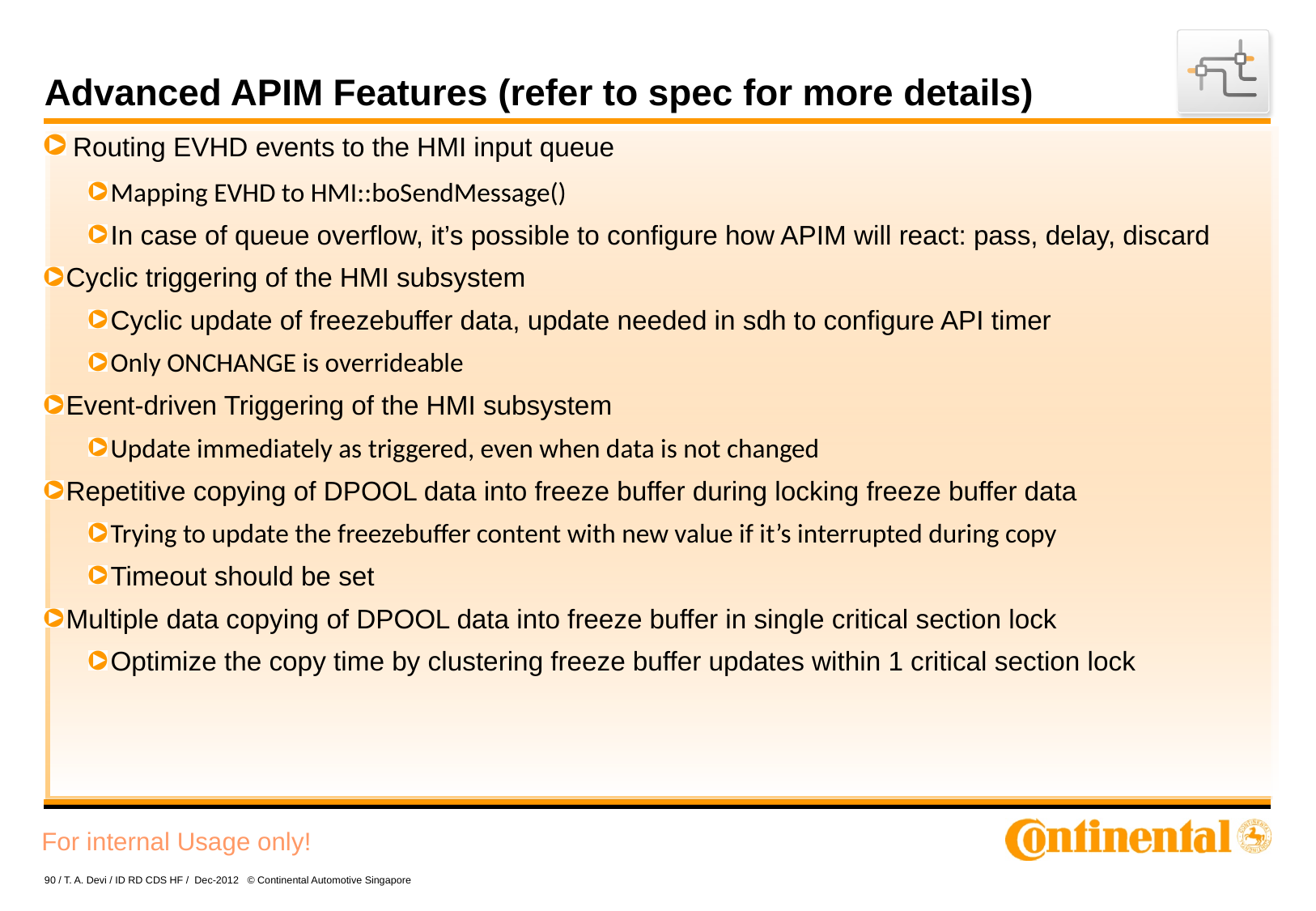

# Advanced APIM Features (refer to spec for more details)
 Routing EVHD events to the HMI input queue
Mapping EVHD to HMI::boSendMessage()
In case of queue overflow, it’s possible to configure how APIM will react: pass, delay, discard
Cyclic triggering of the HMI subsystem
Cyclic update of freezebuffer data, update needed in sdh to configure API timer
Only ONCHANGE is overrideable
Event-driven Triggering of the HMI subsystem
Update immediately as triggered, even when data is not changed
Repetitive copying of DPOOL data into freeze buffer during locking freeze buffer data
Trying to update the freezebuffer content with new value if it’s interrupted during copy
Timeout should be set
Multiple data copying of DPOOL data into freeze buffer in single critical section lock
Optimize the copy time by clustering freeze buffer updates within 1 critical section lock

90 / T. A. Devi / ID RD CDS HF /  Dec-2012   © Continental Automotive Singapore